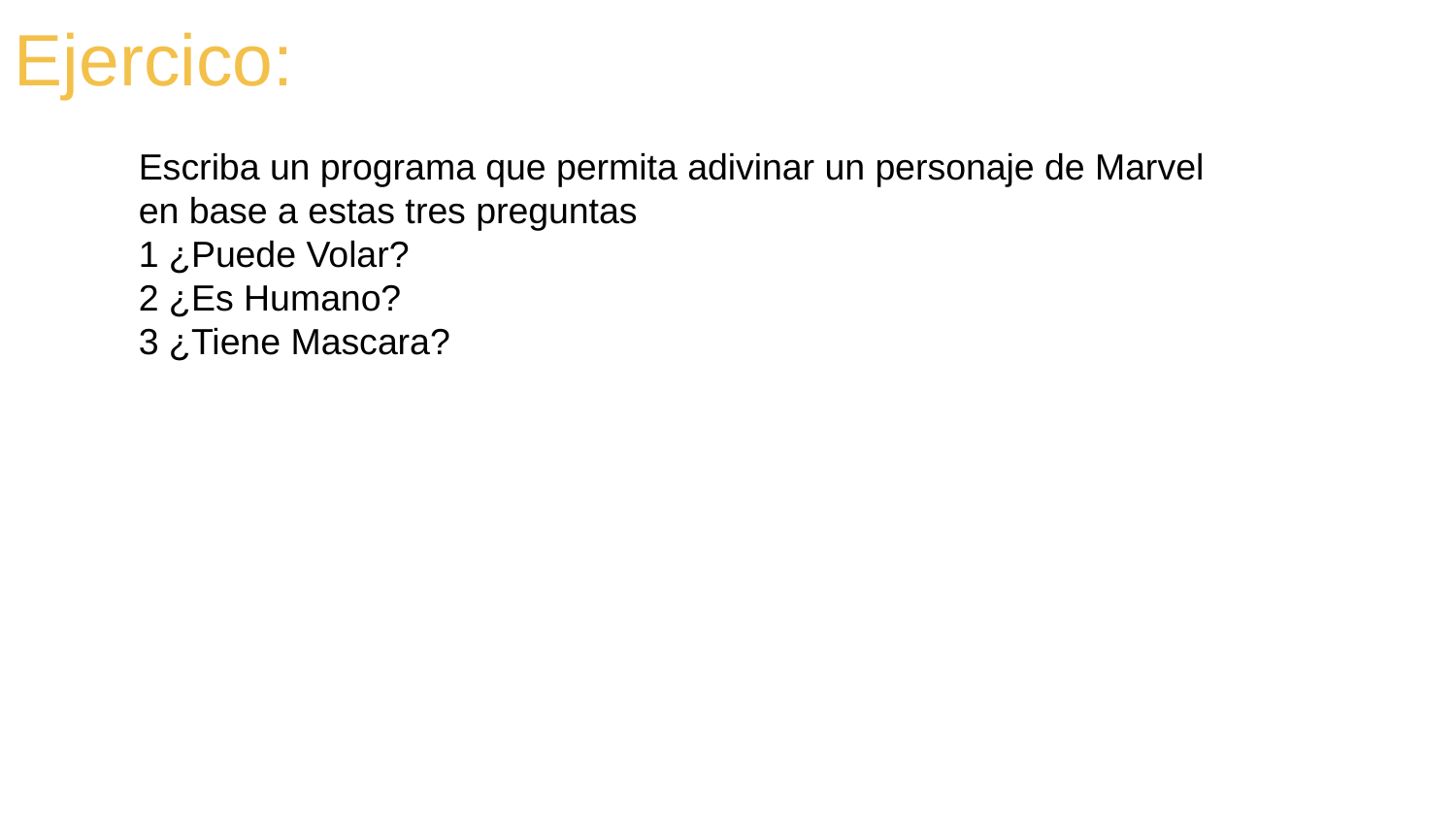

Ejercico:
Escriba un programa que permita adivinar un personaje de Marvel
en base a estas tres preguntas
1 ¿Puede Volar?
2 ¿Es Humano?
3 ¿Tiene Mascara?